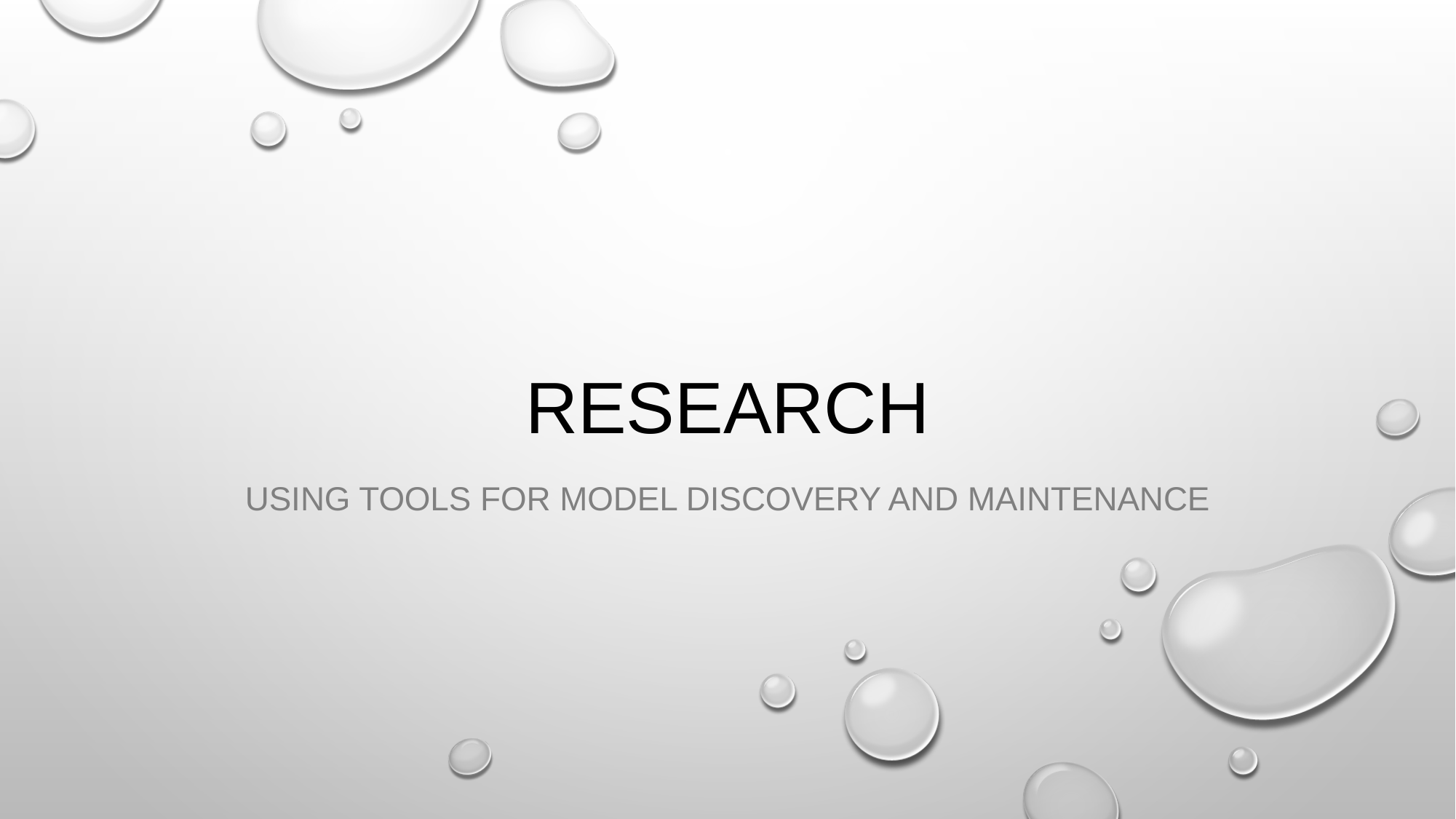

# research
Using tools for model discovery and maintenance